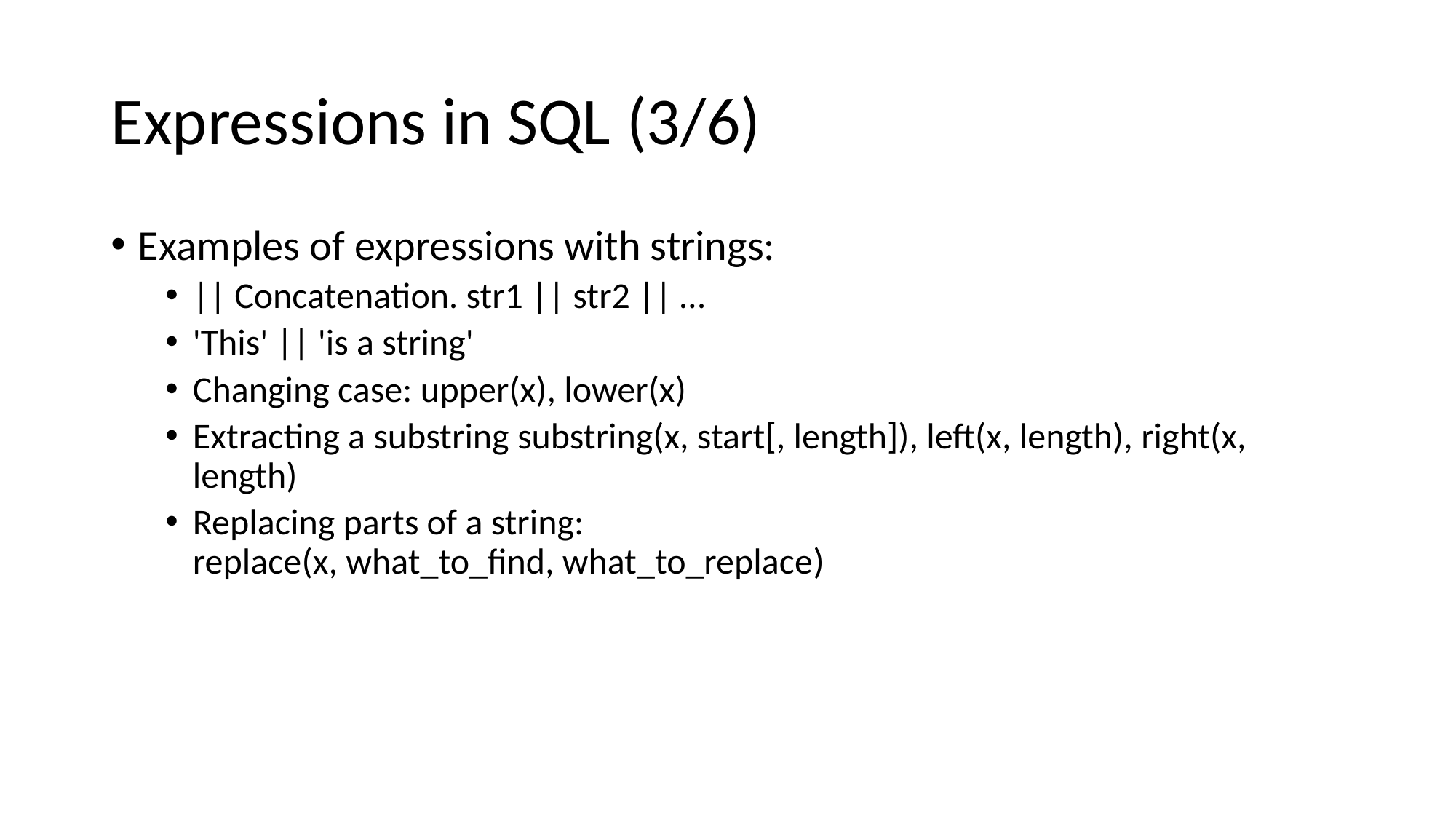

# Expressions in SQL (3/6)
Examples of expressions with strings:
|| Concatenation. str1 || str2 || …
'This' || 'is a string'
Changing case: upper(x), lower(x)
Extracting a substring substring(x, start[, length]), left(x, length), right(x,
length)
Replacing parts of a string:
replace(x, what_to_find, what_to_replace)